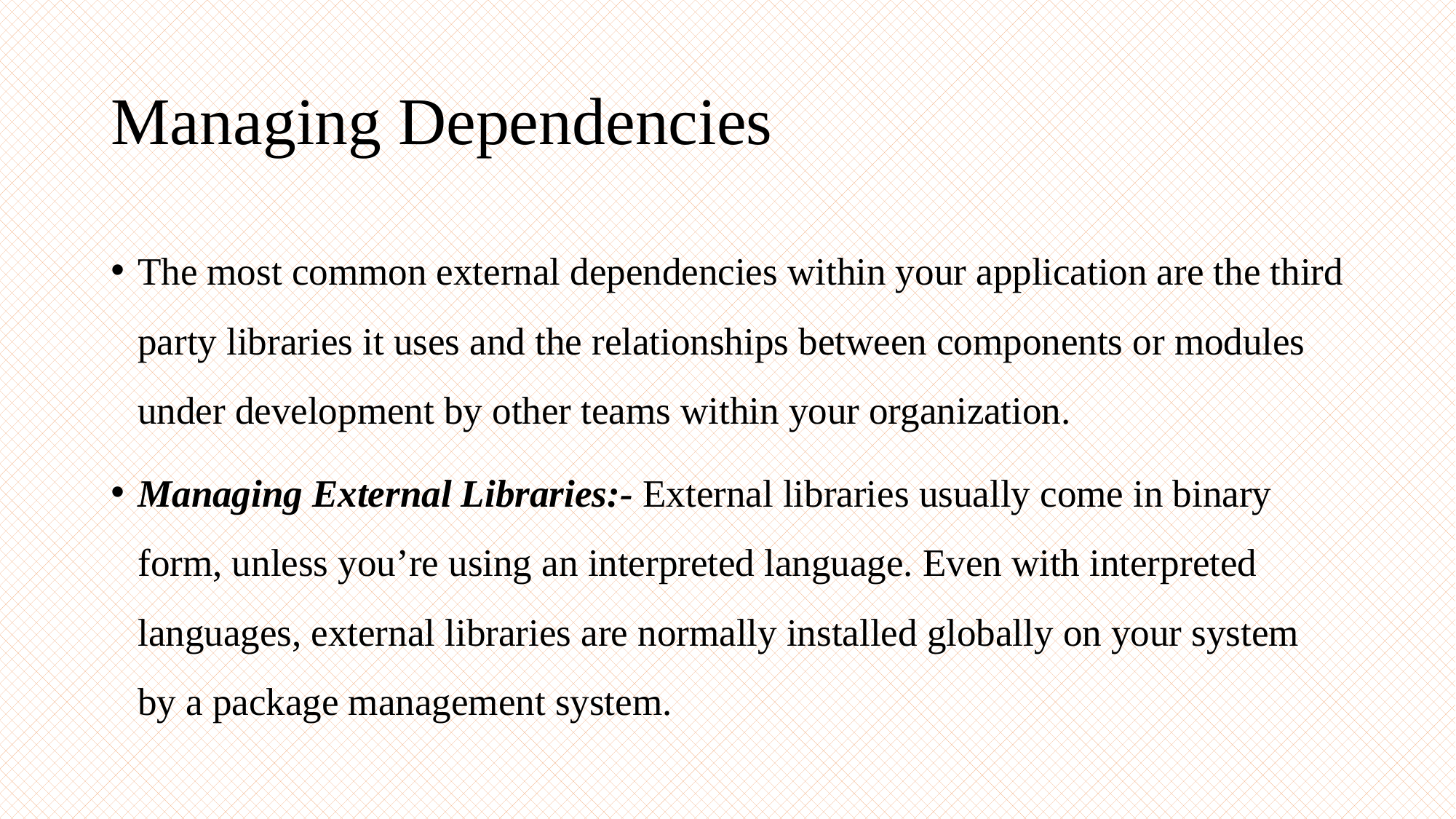

# Managing Dependencies
The most common external dependencies within your application are the third party libraries it uses and the relationships between components or modules under development by other teams within your organization.
Managing External Libraries:- External libraries usually come in binary form, unless you’re using an interpreted language. Even with interpreted languages, external libraries are normally installed globally on your system by a package management system.